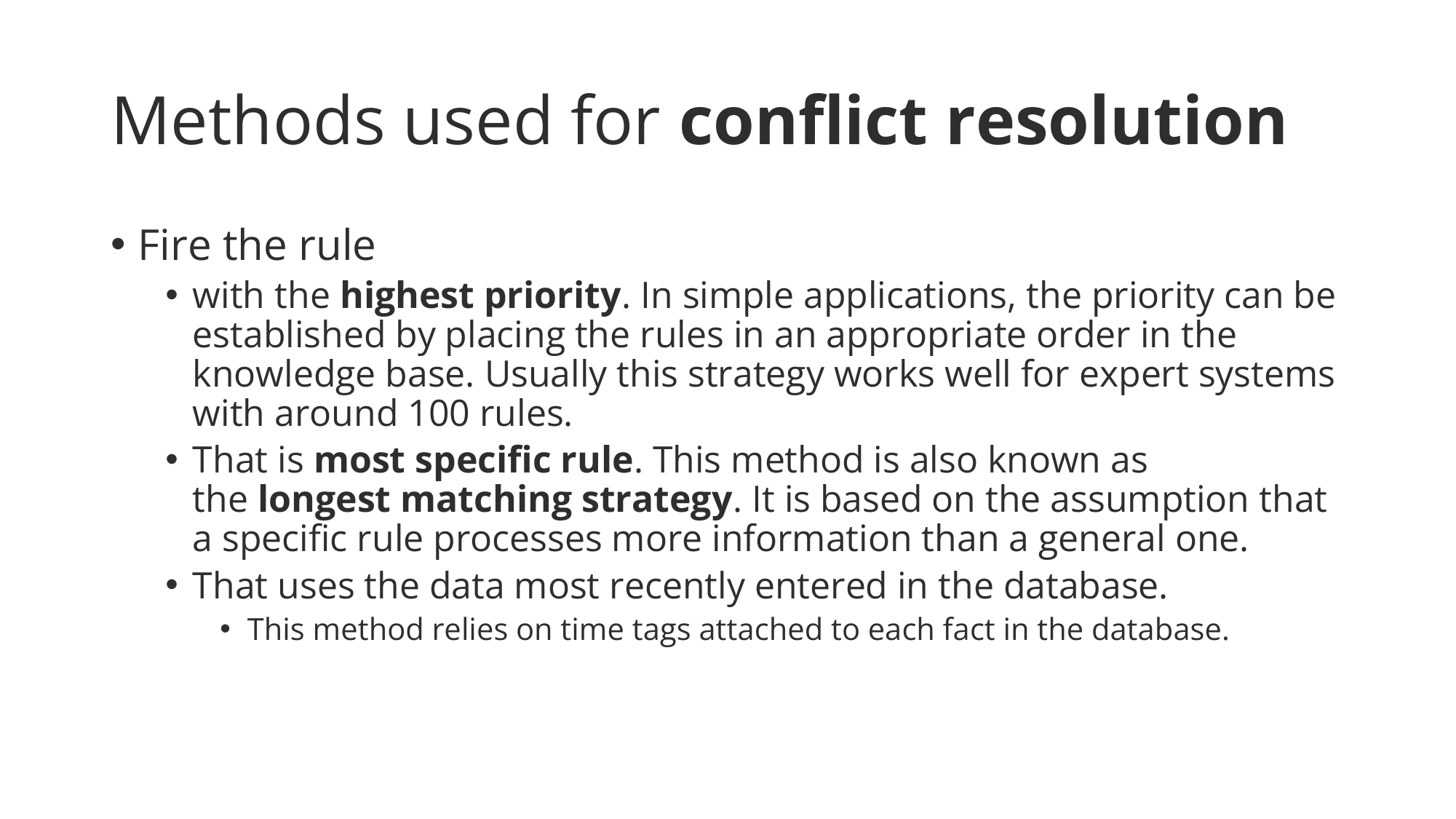

# Methods used for conflict resolution
Fire the rule
with the highest priority. In simple applications, the priority can be established by placing the rules in an appropriate order in the knowledge base. Usually this strategy works well for expert systems with around 100 rules.
That is most specific rule. This method is also known as the longest matching strategy. It is based on the assumption that a specific rule processes more information than a general one.
That uses the data most recently entered in the database.
This method relies on time tags attached to each fact in the database.